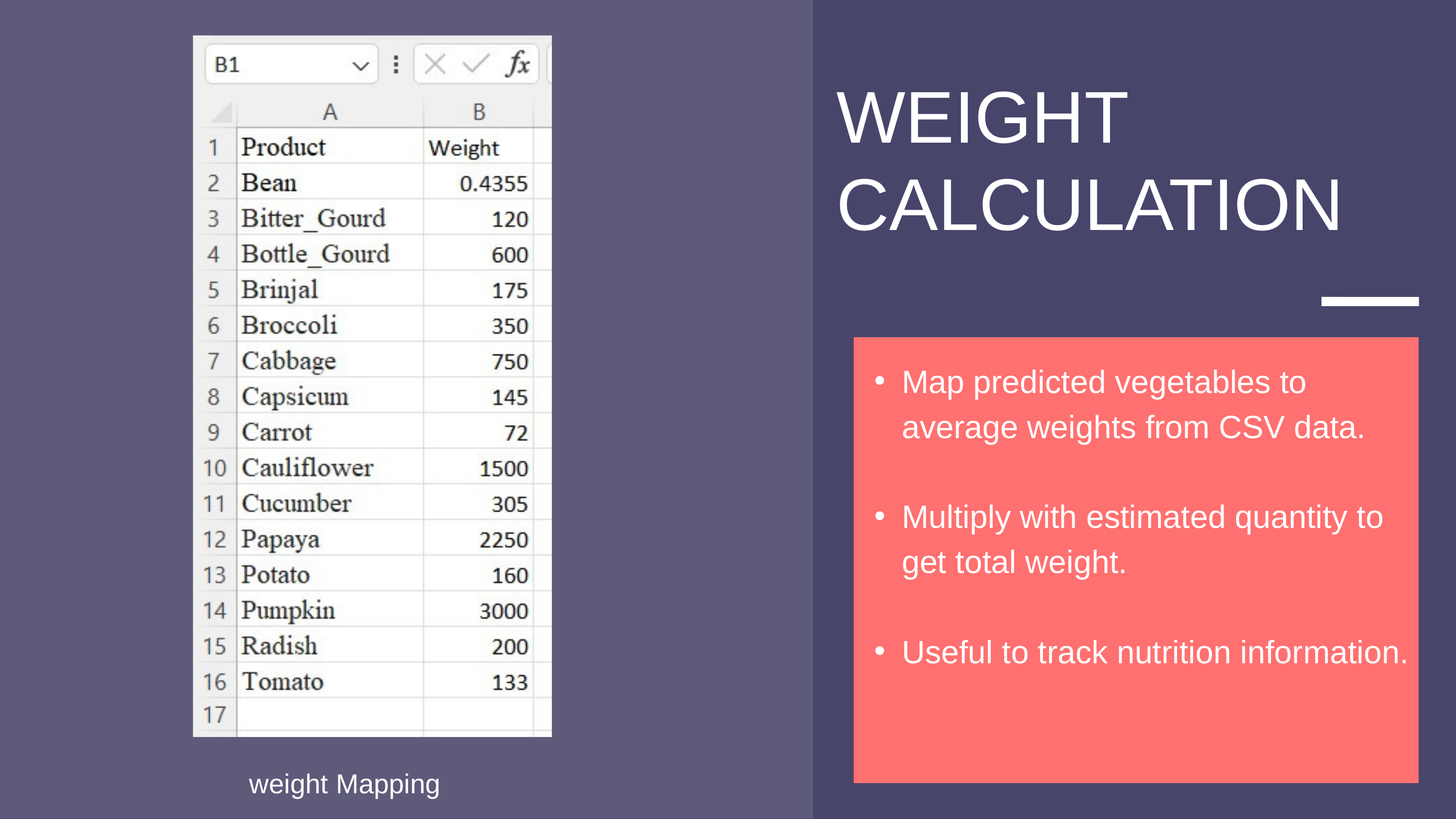

WEIGHT
CALCULATION

Map predicted vegetables to average weights from CSV data.

Multiply with estimated quantity to get total weight.

Useful to track nutrition information.

weight Mapping